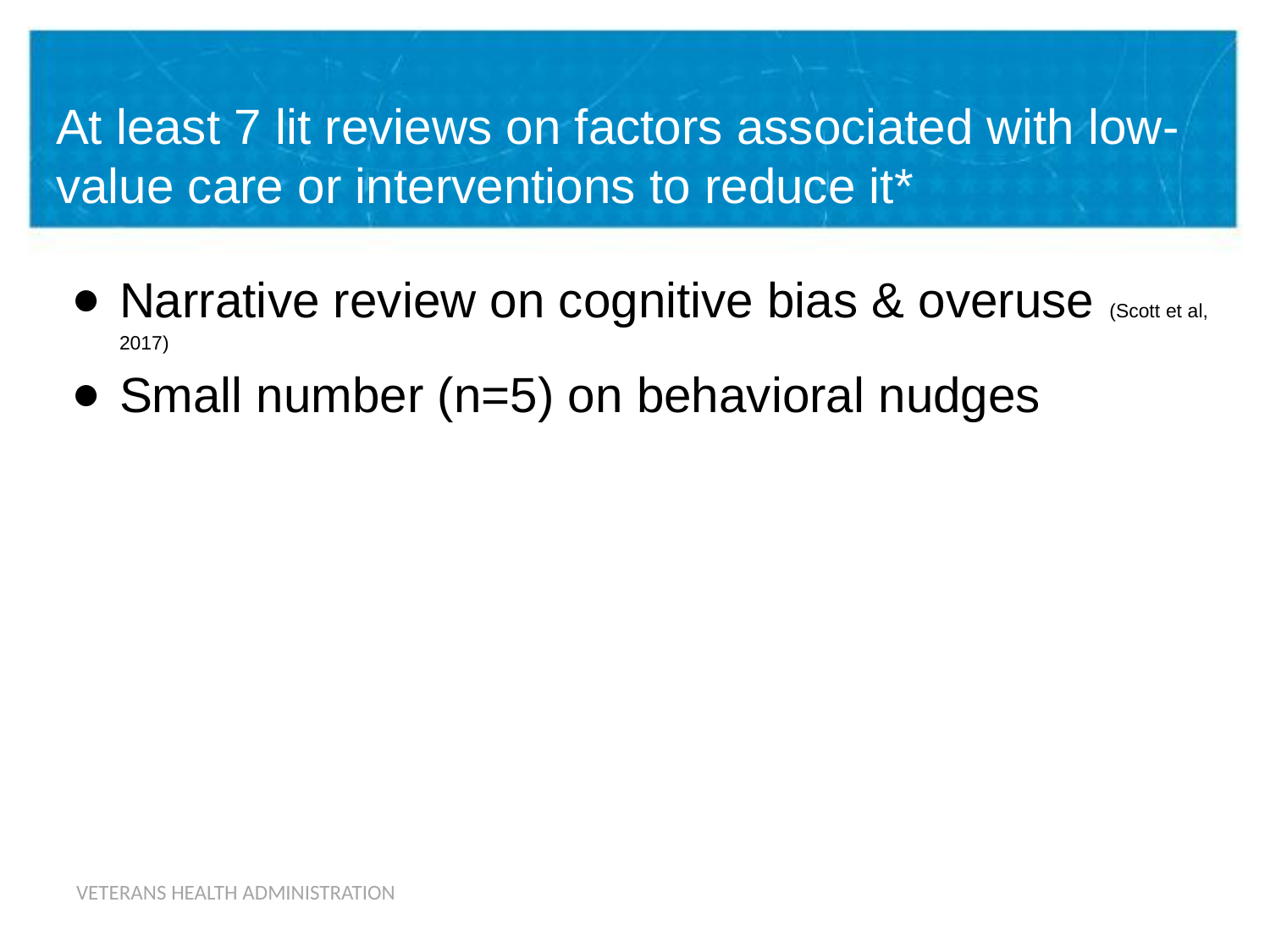

# At least 7 lit reviews on factors associated with low-value care or interventions to reduce it*
Narrative review on cognitive bias & overuse (Scott et al, 2017)
Small number (n=5) on behavioral nudges